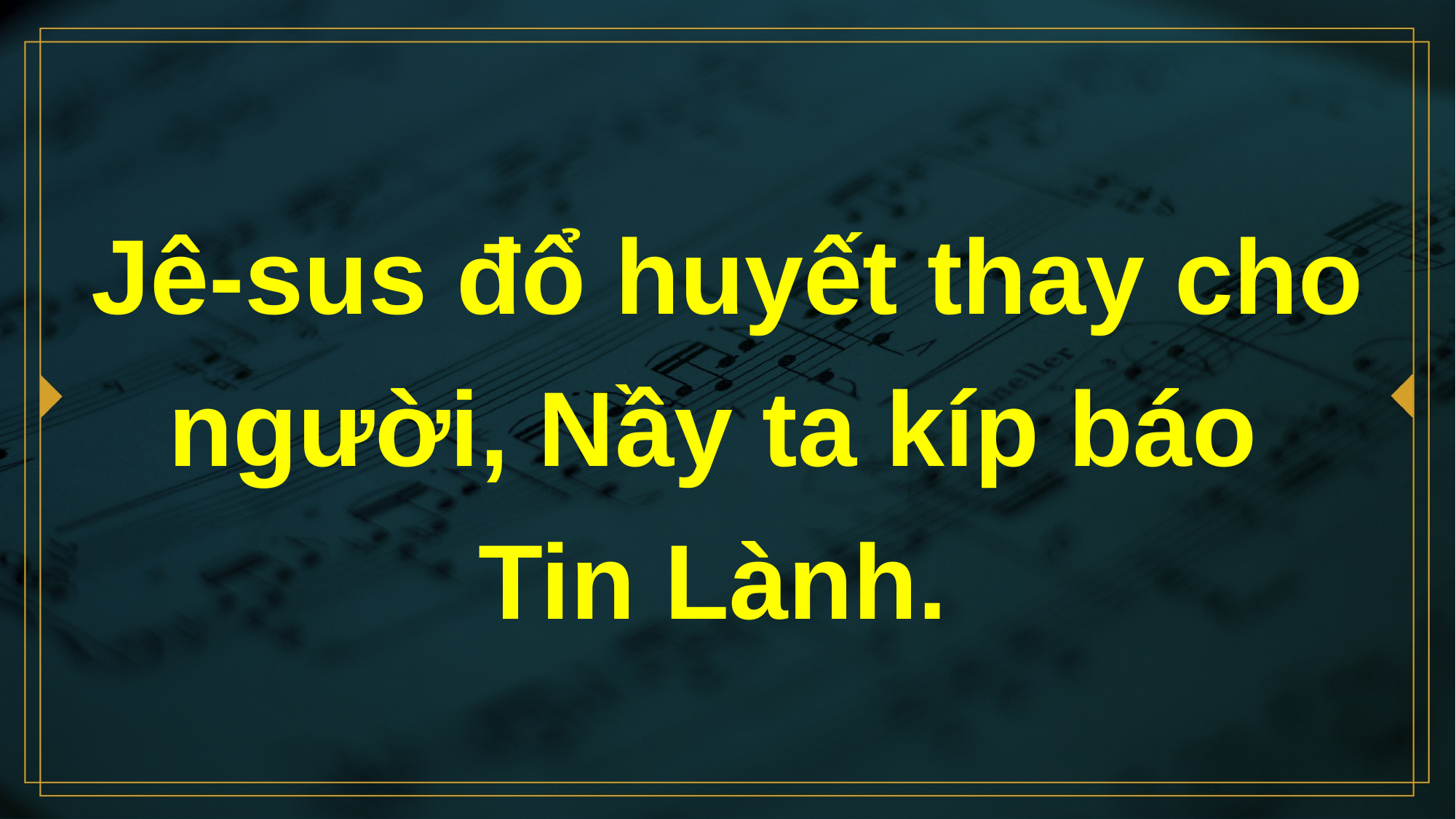

# Jê-sus đổ huyết thay cho người, Nầy ta kíp báo Tin Lành.